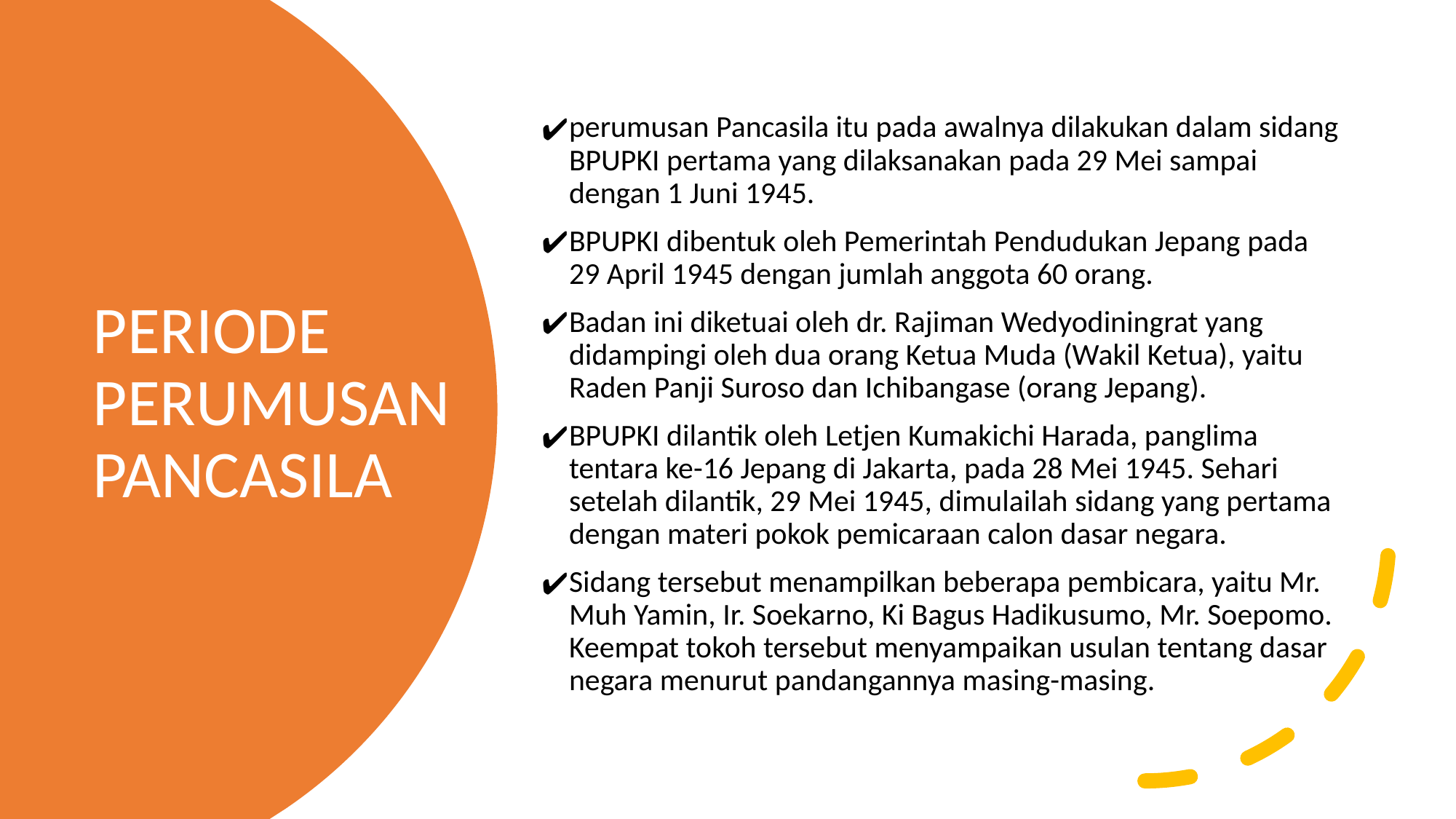

perumusan Pancasila itu pada awalnya dilakukan dalam sidang BPUPKI pertama yang dilaksanakan pada 29 Mei sampai dengan 1 Juni 1945.
BPUPKI dibentuk oleh Pemerintah Pendudukan Jepang pada 29 April 1945 dengan jumlah anggota 60 orang.
Badan ini diketuai oleh dr. Rajiman Wedyodiningrat yang didampingi oleh dua orang Ketua Muda (Wakil Ketua), yaitu Raden Panji Suroso dan Ichibangase (orang Jepang).
BPUPKI dilantik oleh Letjen Kumakichi Harada, panglima tentara ke-16 Jepang di Jakarta, pada 28 Mei 1945. Sehari setelah dilantik, 29 Mei 1945, dimulailah sidang yang pertama dengan materi pokok pemicaraan calon dasar negara.
Sidang tersebut menampilkan beberapa pembicara, yaitu Mr. Muh Yamin, Ir. Soekarno, Ki Bagus Hadikusumo, Mr. Soepomo. Keempat tokoh tersebut menyampaikan usulan tentang dasar negara menurut pandangannya masing-masing.
# PERIODE PERUMUSAN PANCASILA